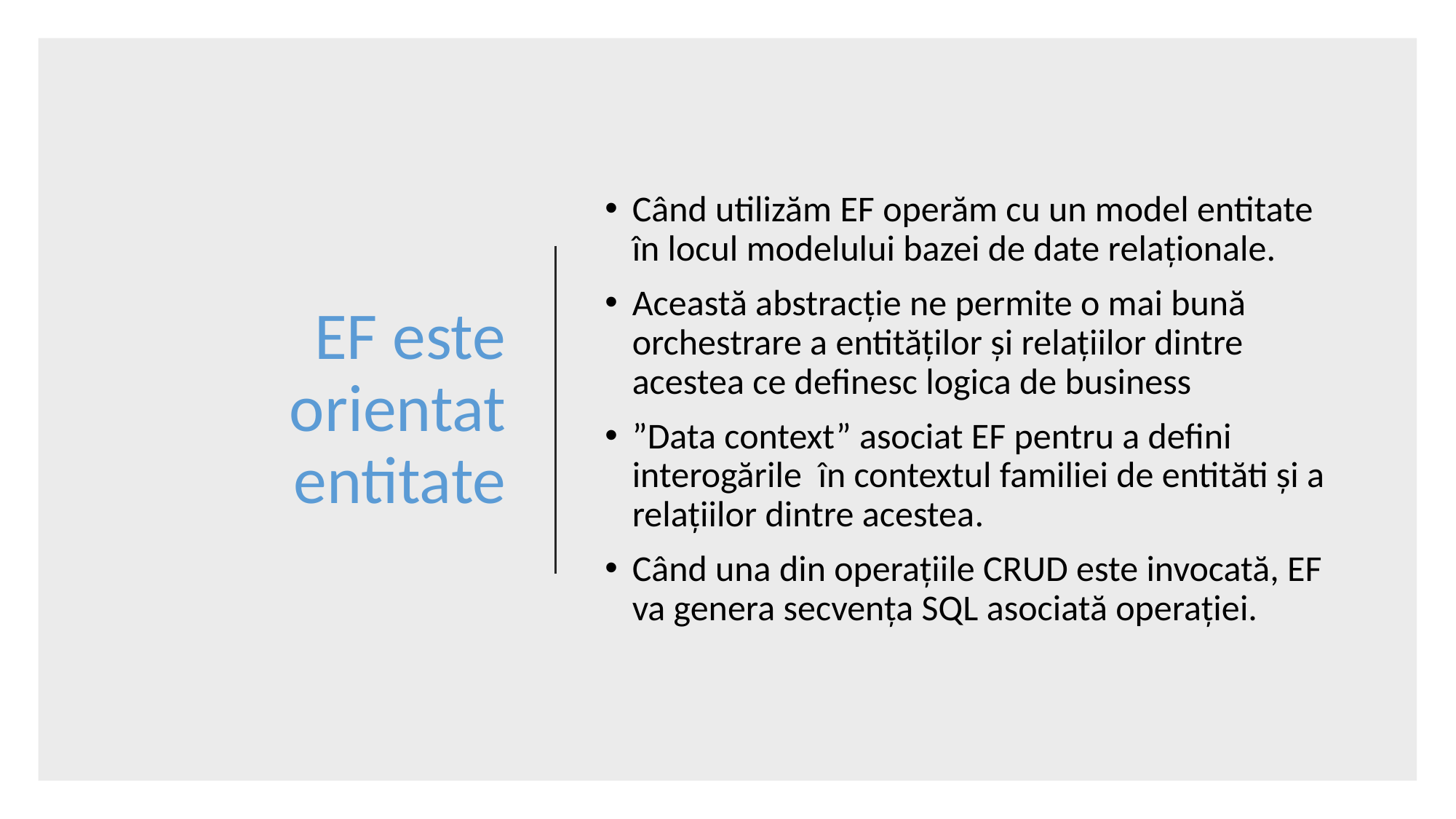

# EF este orientat entitate
Când utilizăm EF operăm cu un model entitate în locul modelului bazei de date relaționale.
Această abstracție ne permite o mai bună orchestrare a entităților și relațiilor dintre acestea ce definesc logica de business
”Data context” asociat EF pentru a defini interogările  în contextul familiei de entităti și a relațiilor dintre acestea.
Când una din operațiile CRUD este invocată, EF va genera secvența SQL asociată operației.